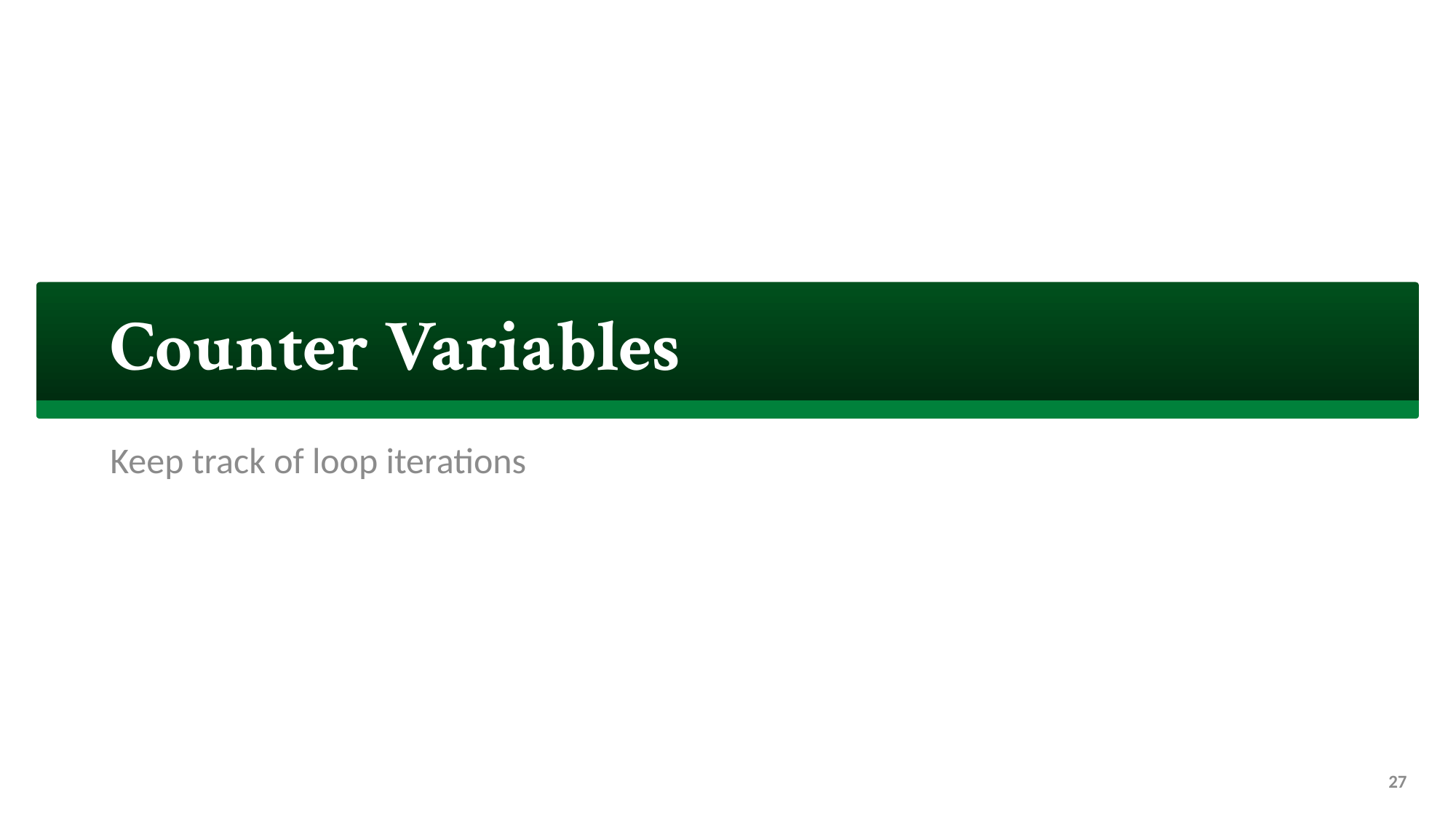

# Counter Variables
Keep track of loop iterations
27